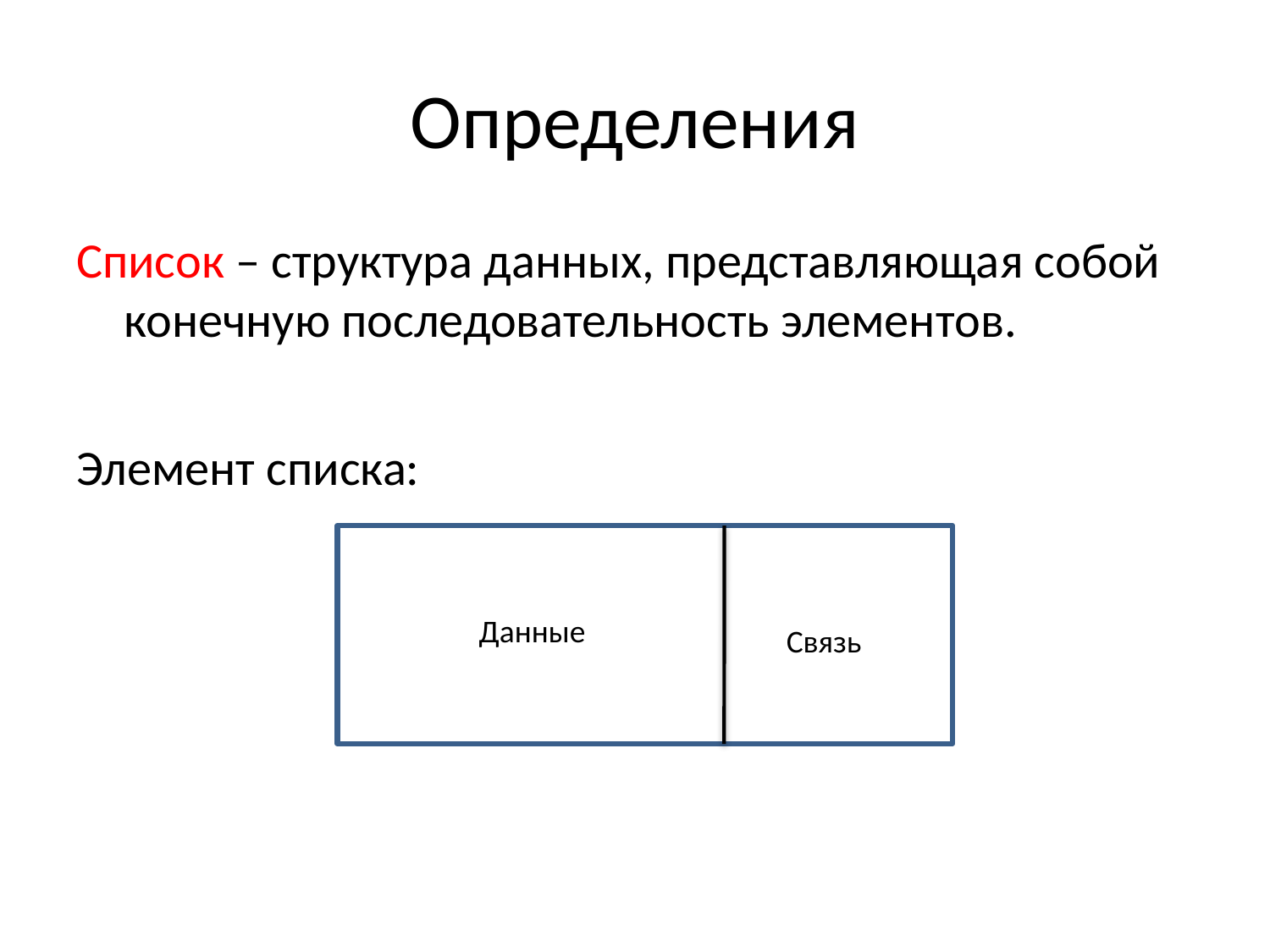

# Определения
Список – структура данных, представляющая собой конечную последовательность элементов.

Элемент списка:

Данные
Связь